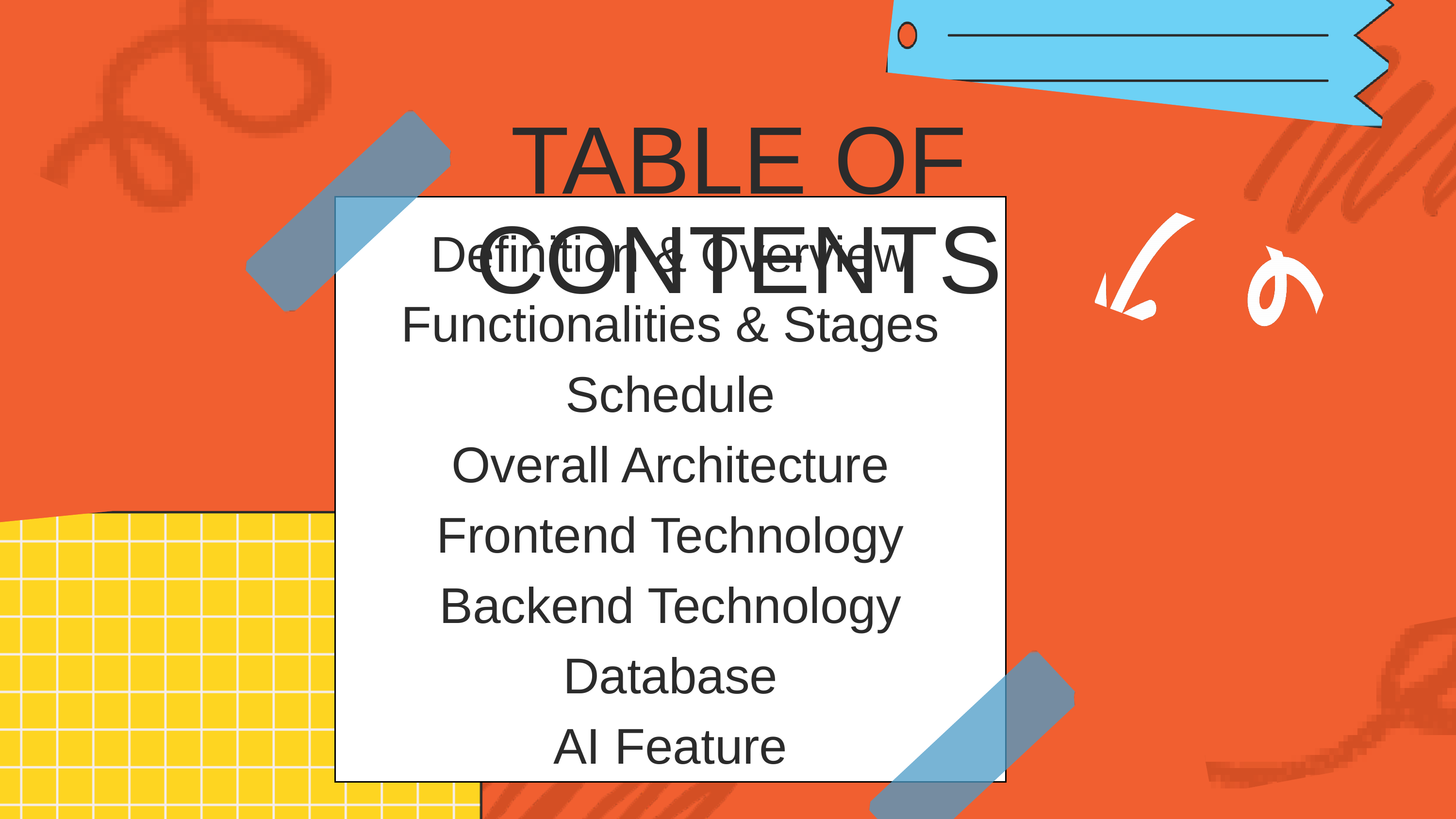

TABLE OF CONTENTS

Definition & Overview
Functionalities & Stages
Schedule
Overall Architecture
Frontend Technology
Backend Technology
Database
AI Feature